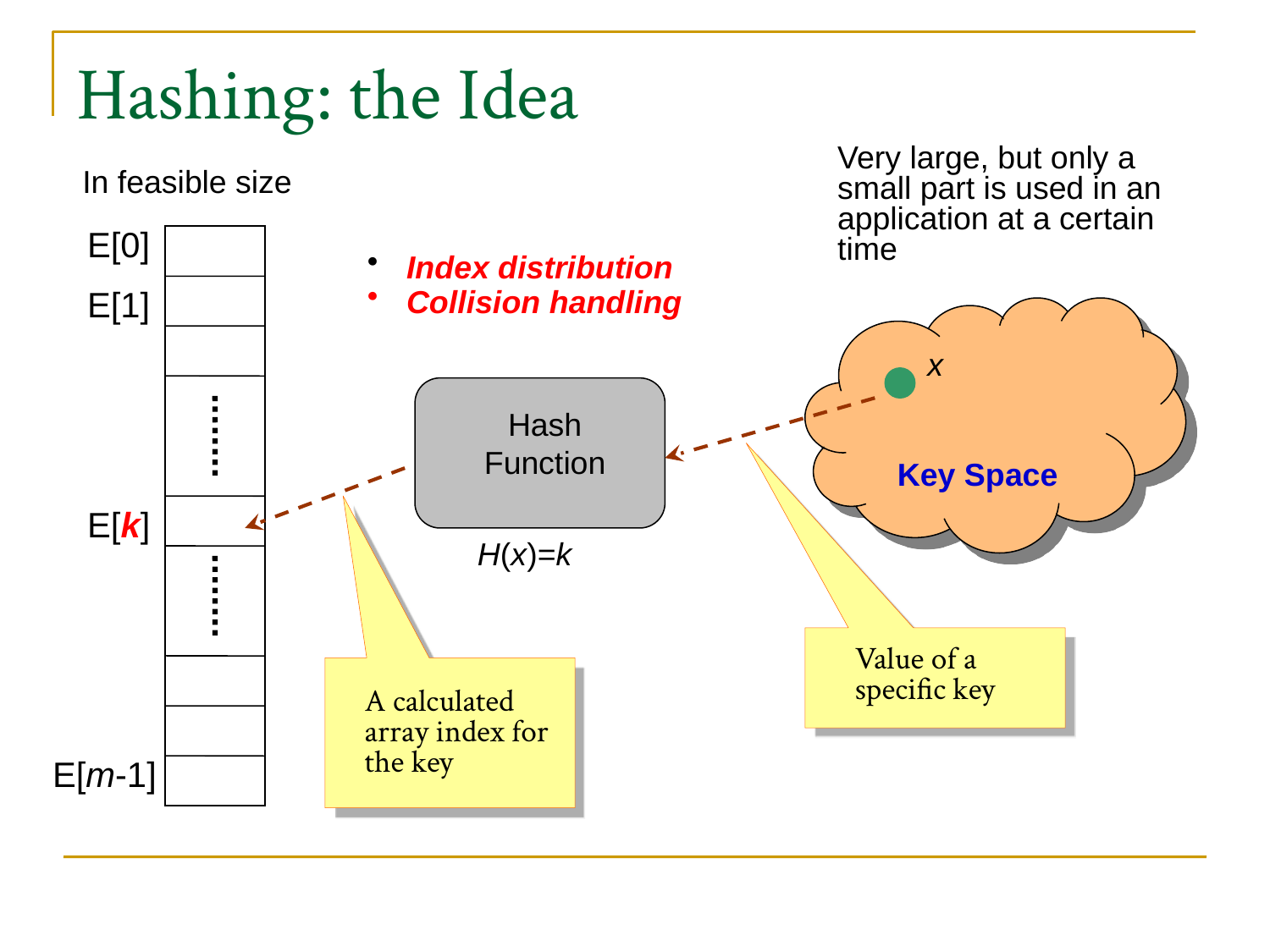

# Hashing: the Idea
Very large, but only a small part is used in an application at a certain time
In feasible size
E[0]

 Index distribution
 Collision handling
E[1]

x

Hash Function

Key Space

E[k]

H(x)=k

Value of a specific key

A calculated array index for the key

E[m-1]